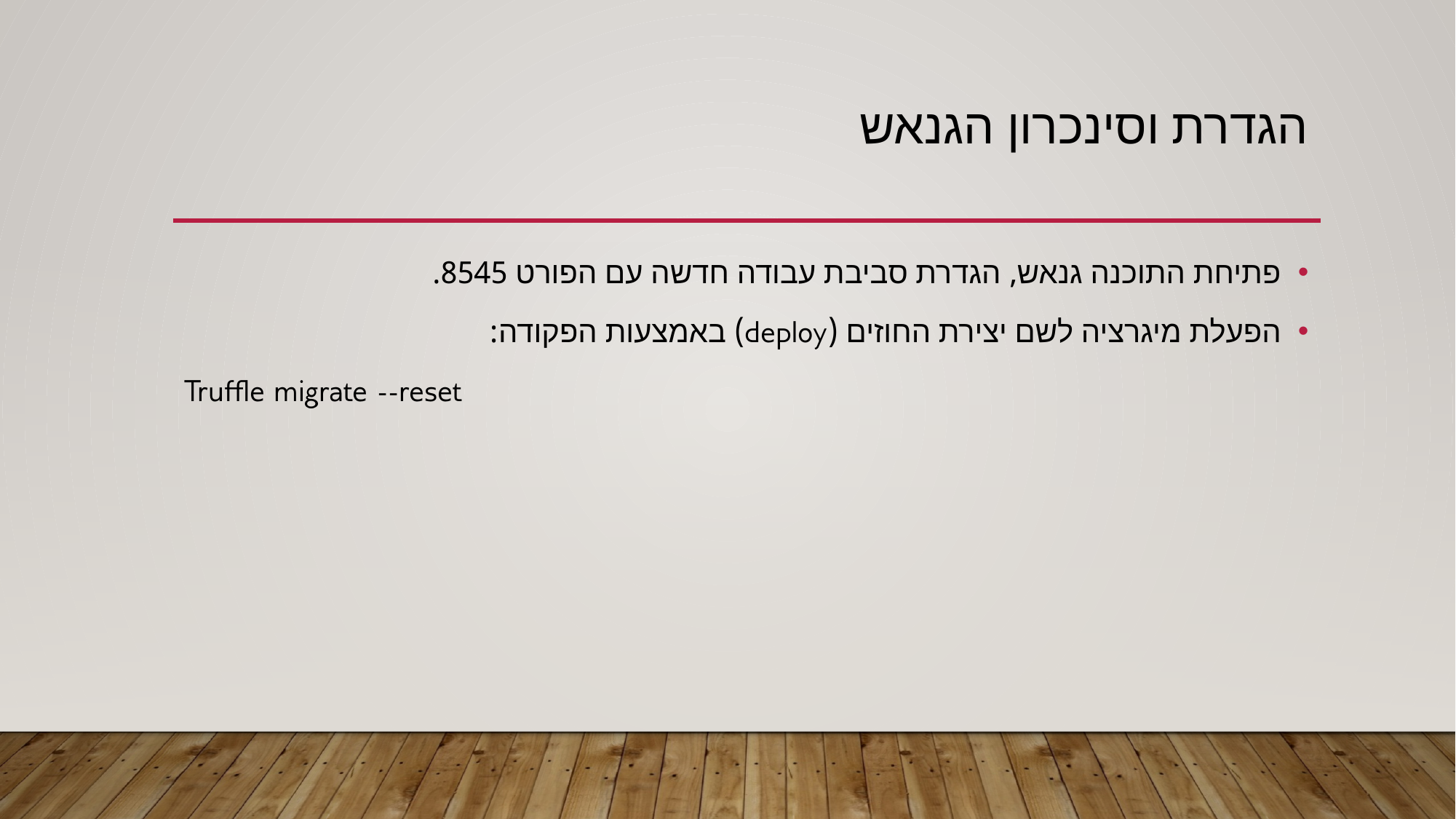

# הגדרת וסינכרון הגנאש
פתיחת התוכנה גנאש, הגדרת סביבת עבודה חדשה עם הפורט 8545.
הפעלת מיגרציה לשם יצירת החוזים (deploy) באמצעות הפקודה:
Truffle migrate --reset